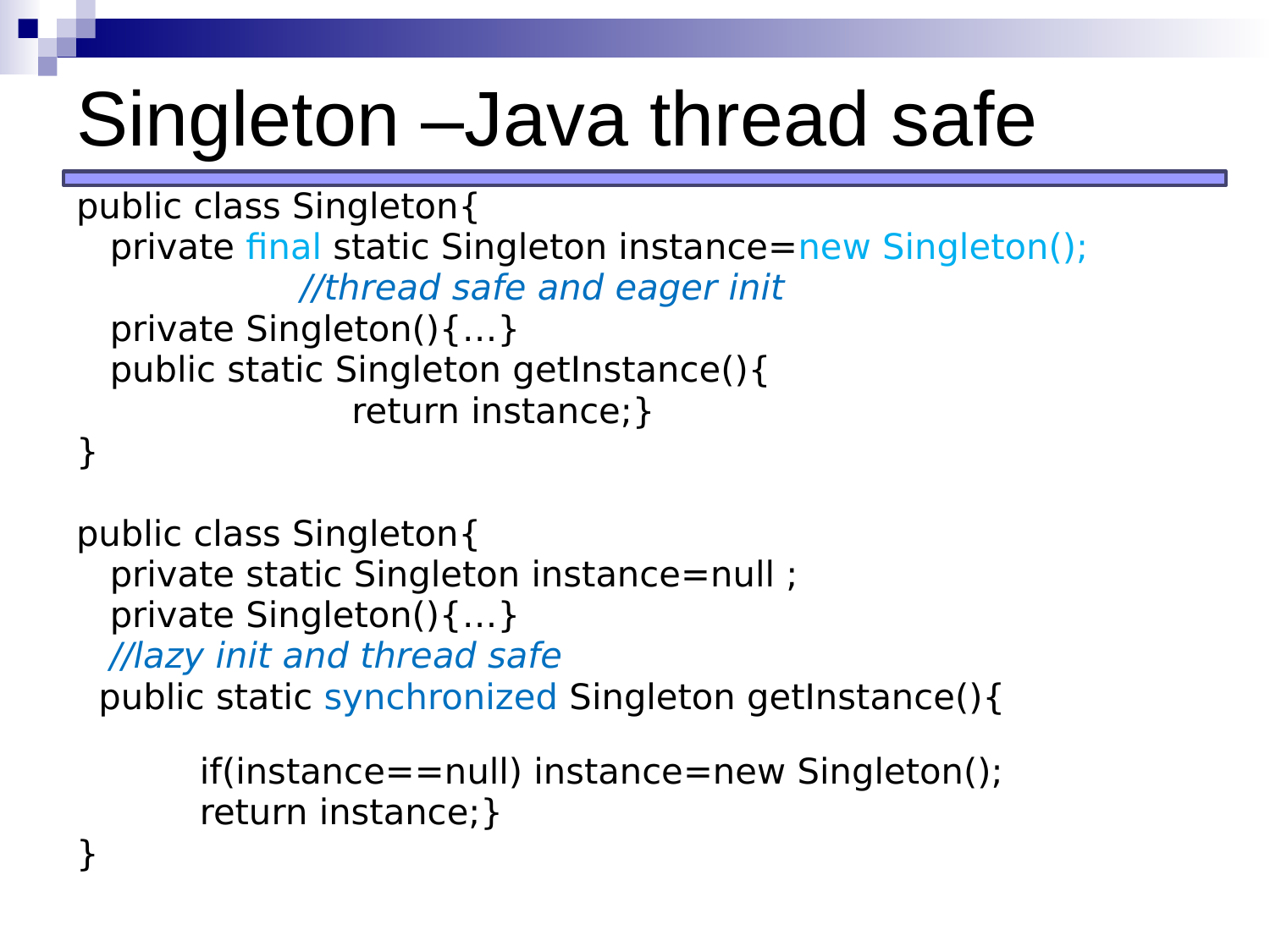

# Singleton –Java thread safe
public class Singleton{
   private final static Singleton instance=new Singleton();
                    //thread safe and eager init
   private Singleton(){…}
   public static Singleton getInstance(){
   		         return instance;}
}

public class Singleton{
   private static Singleton instance=null ;
   private Singleton(){…}
   //lazy init and thread safe
  public static synchronized Singleton getInstance(){
           if(instance==null) instance=new Singleton();
           return instance;}
}